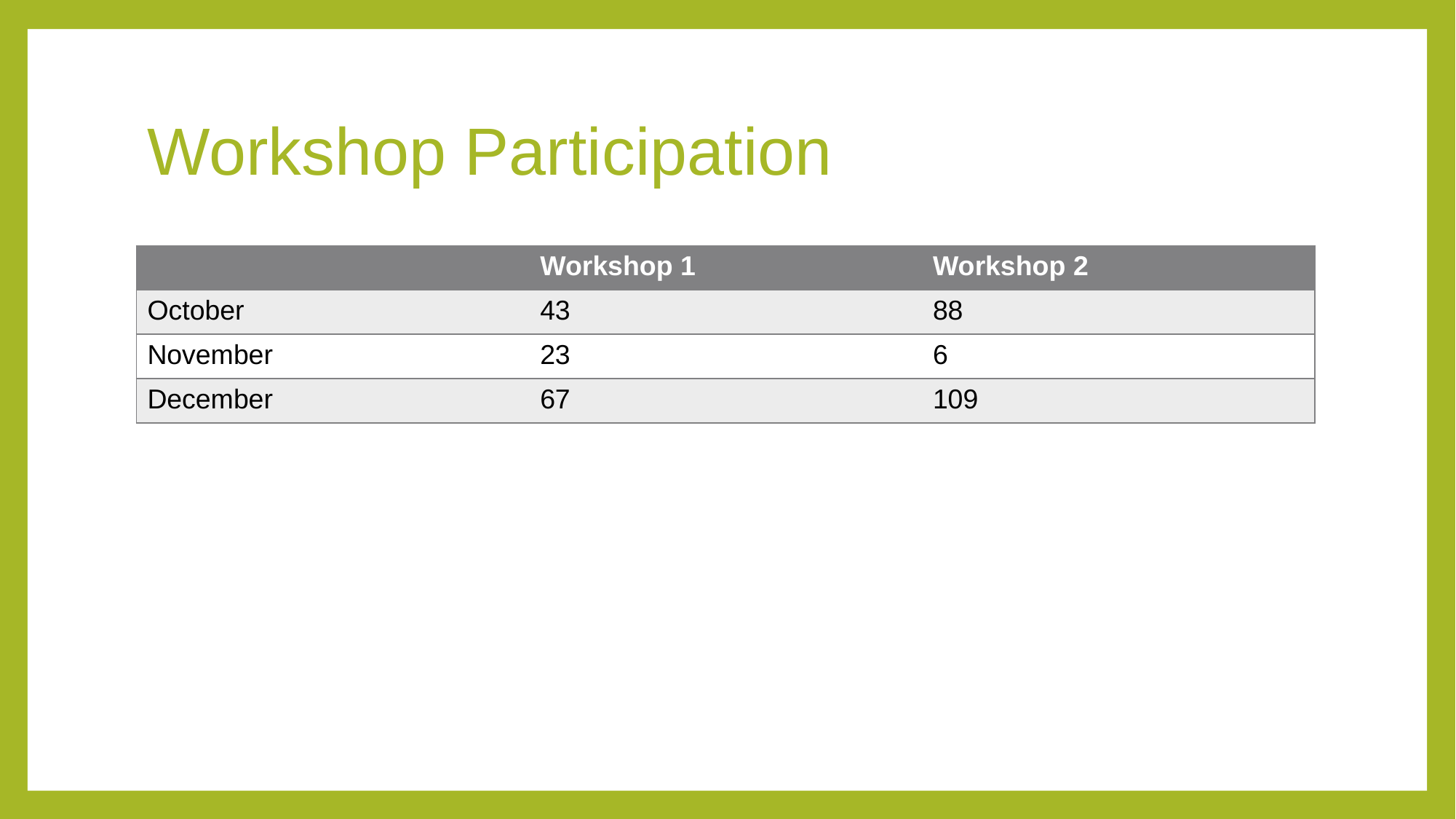

# Workshop Participation
|  | Workshop 1 | Workshop 2 |
| --- | --- | --- |
| October | 43 | 88 |
| November | 23 | 6 |
| December | 67 | 109 |